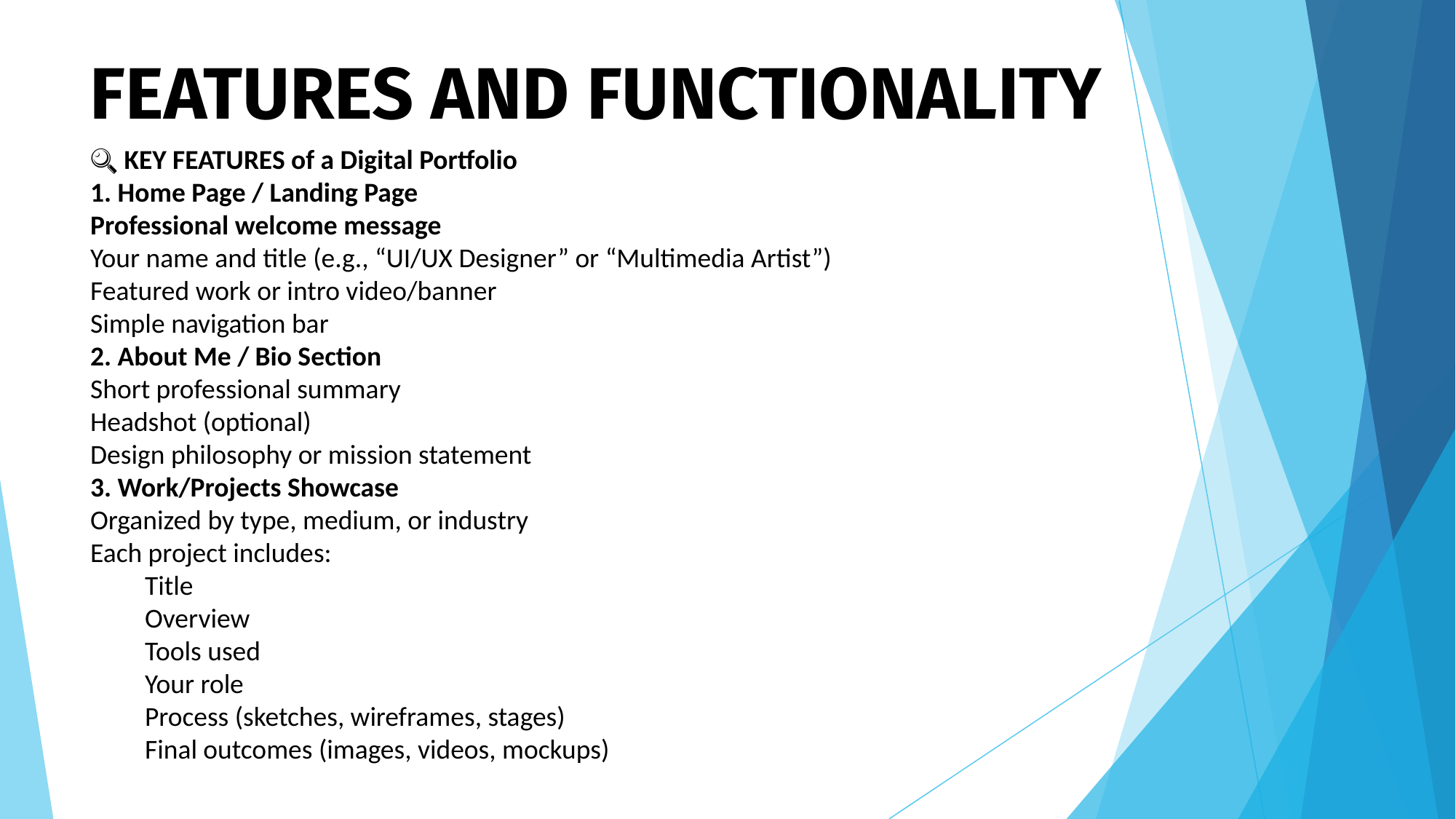

# FEATURES AND FUNCTIONALITY
🔍 KEY FEATURES of a Digital Portfolio
1. Home Page / Landing Page
Professional welcome message
Your name and title (e.g., “UI/UX Designer” or “Multimedia Artist”)
Featured work or intro video/banner
Simple navigation bar
2. About Me / Bio Section
Short professional summary
Headshot (optional)
Design philosophy or mission statement
3. Work/Projects Showcase
Organized by type, medium, or industry
Each project includes:
Title
Overview
Tools used
Your role
Process (sketches, wireframes, stages)
Final outcomes (images, videos, mockups)